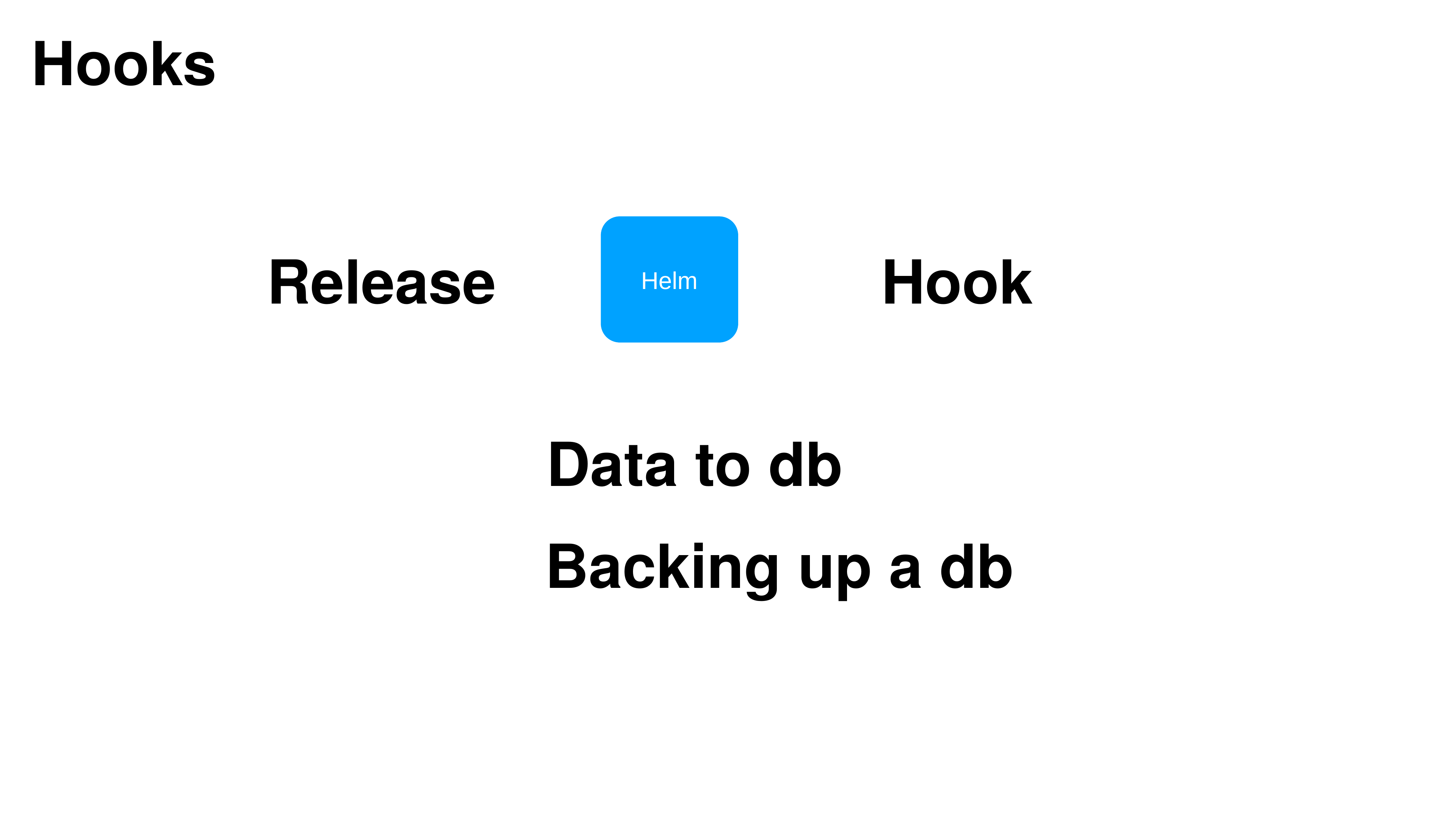

Hooks
Helm
Release
Hook
Data to db
Backing up a db